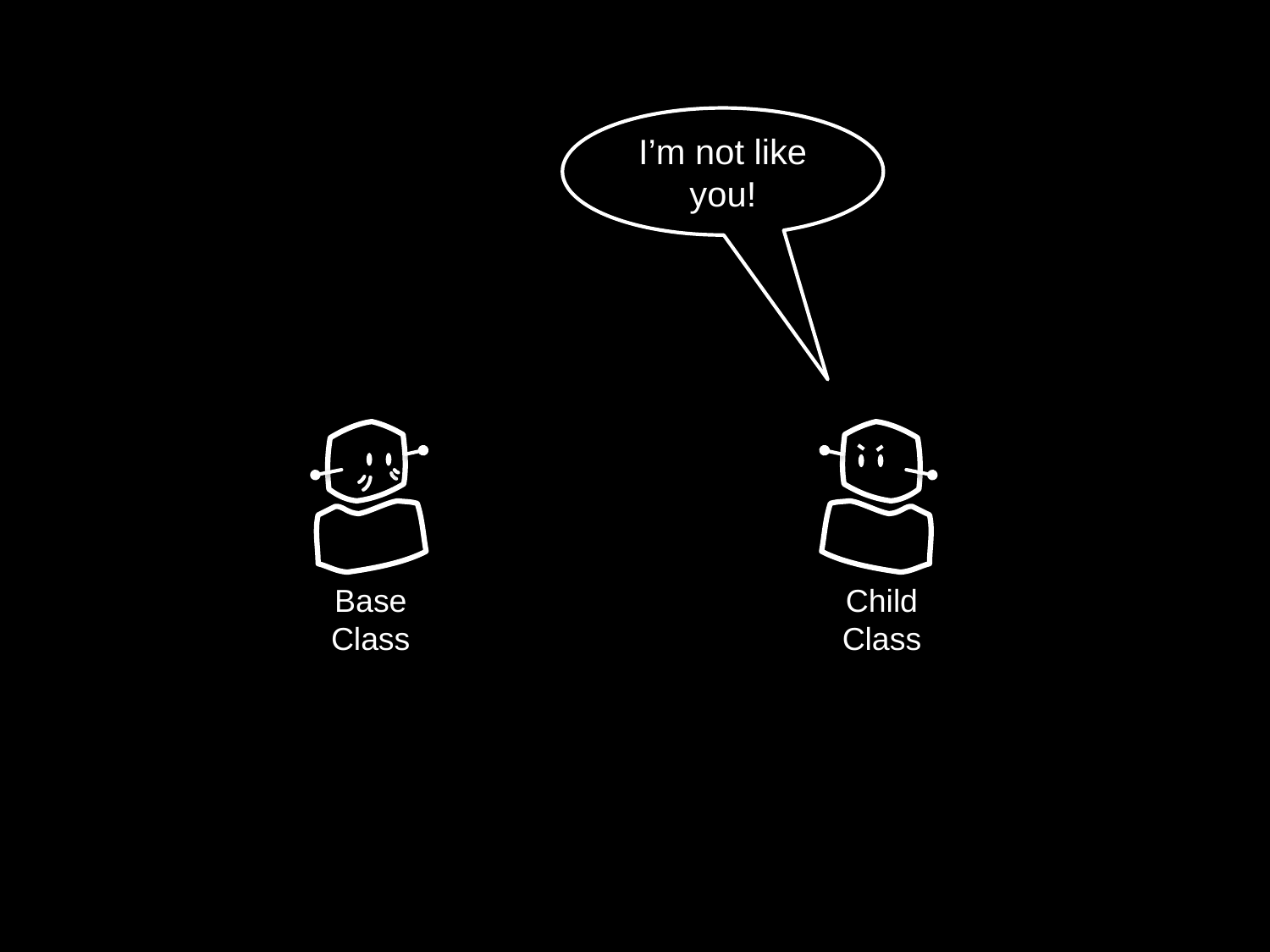

I’m not like you!

Base
Class
Child Class